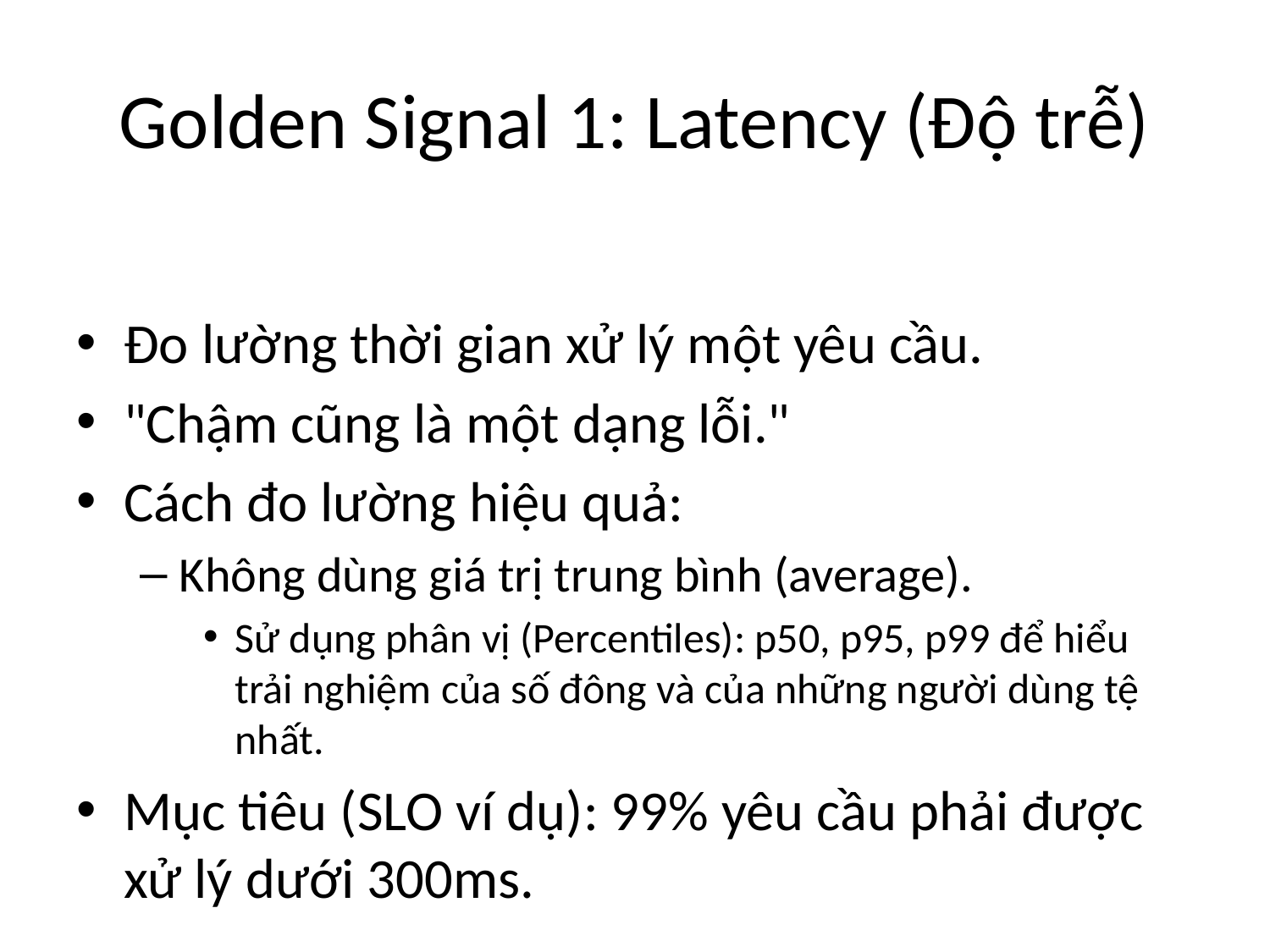

# Golden Signal 1: Latency (Độ trễ)

Đo lường thời gian xử lý một yêu cầu.
"Chậm cũng là một dạng lỗi."
Cách đo lường hiệu quả:
Không dùng giá trị trung bình (average).
Sử dụng phân vị (Percentiles): p50, p95, p99 để hiểu trải nghiệm của số đông và của những người dùng tệ nhất.
Mục tiêu (SLO ví dụ): 99% yêu cầu phải được xử lý dưới 300ms.